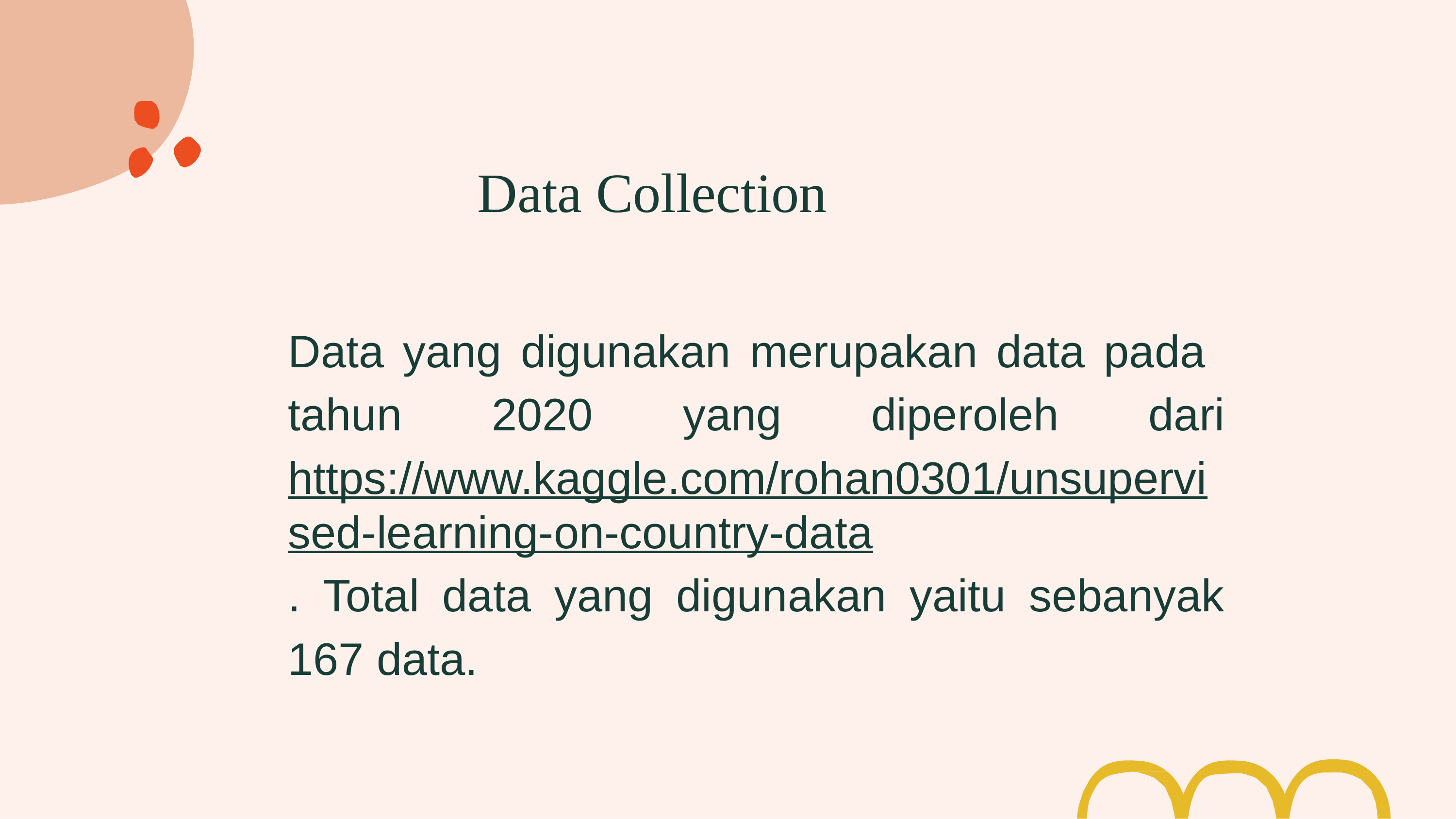

# Data Collection
Data yang digunakan merupakan data pada  tahun 2020 yang diperoleh dari https://www.kaggle.com/rohan0301/unsupervised-learning-on-country-data. Total data yang digunakan yaitu sebanyak 167 data.